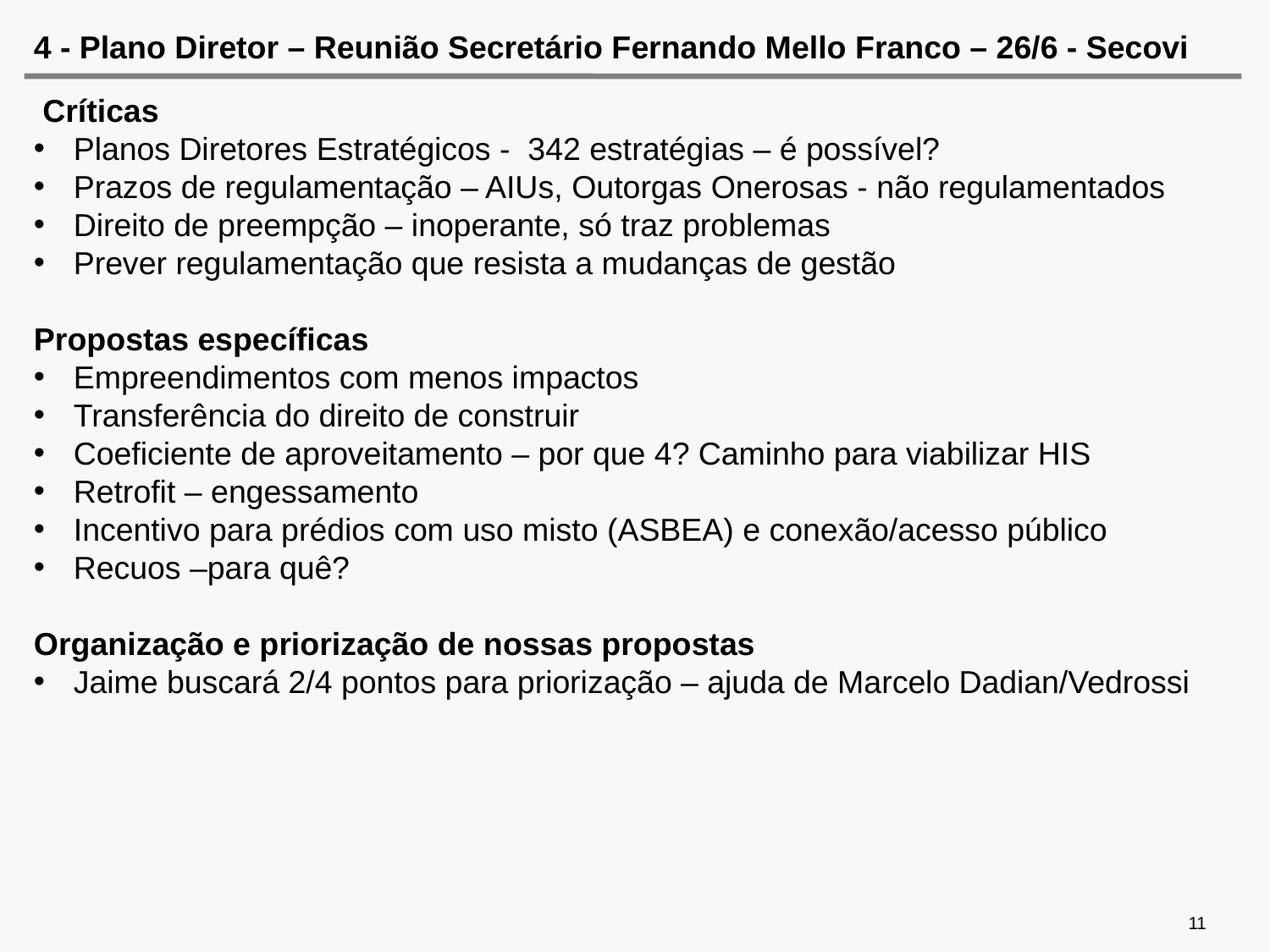

# 4 - Plano Diretor – Reunião Secretário Fernando Mello Franco – 26/6 - Secovi

 Críticas
Planos Diretores Estratégicos -  342 estratégias – é possível?
Prazos de regulamentação – AIUs, Outorgas Onerosas - não regulamentados
Direito de preempção – inoperante, só traz problemas
Prever regulamentação que resista a mudanças de gestão

Propostas específicas
Empreendimentos com menos impactos
Transferência do direito de construir
Coeficiente de aproveitamento – por que 4? Caminho para viabilizar HIS
Retrofit – engessamento
Incentivo para prédios com uso misto (ASBEA) e conexão/acesso público
Recuos –para quê?

Organização e priorização de nossas propostas
Jaime buscará 2/4 pontos para priorização – ajuda de Marcelo Dadian/Vedrossi

11